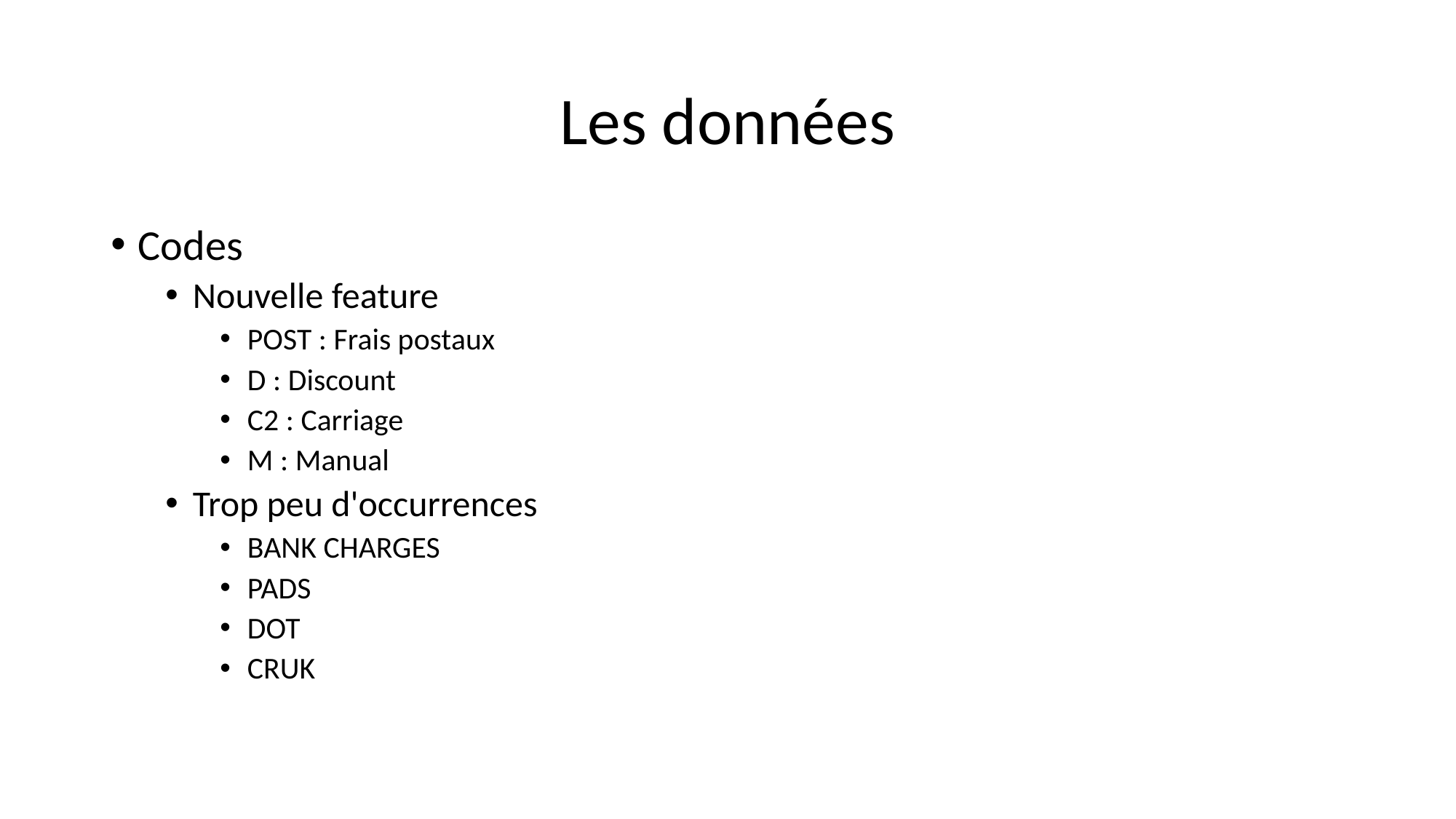

# Les données
Codes
Nouvelle feature
POST : Frais postaux
D : Discount
C2 : Carriage
M : Manual
Trop peu d'occurrences
BANK CHARGES
PADS
DOT
CRUK